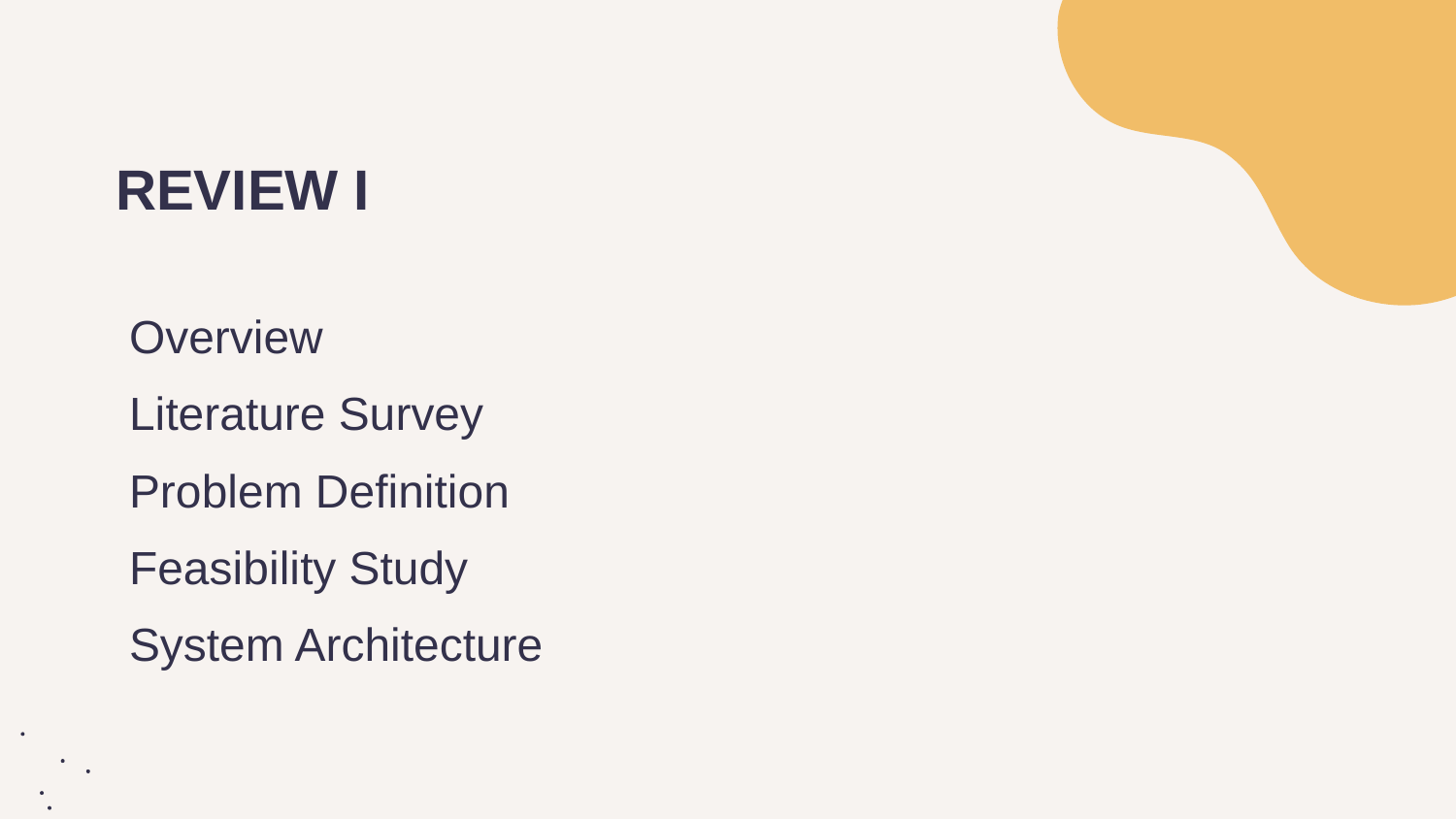

# REVIEW I
Overview
Literature Survey
Problem Definition
Feasibility Study
System Architecture